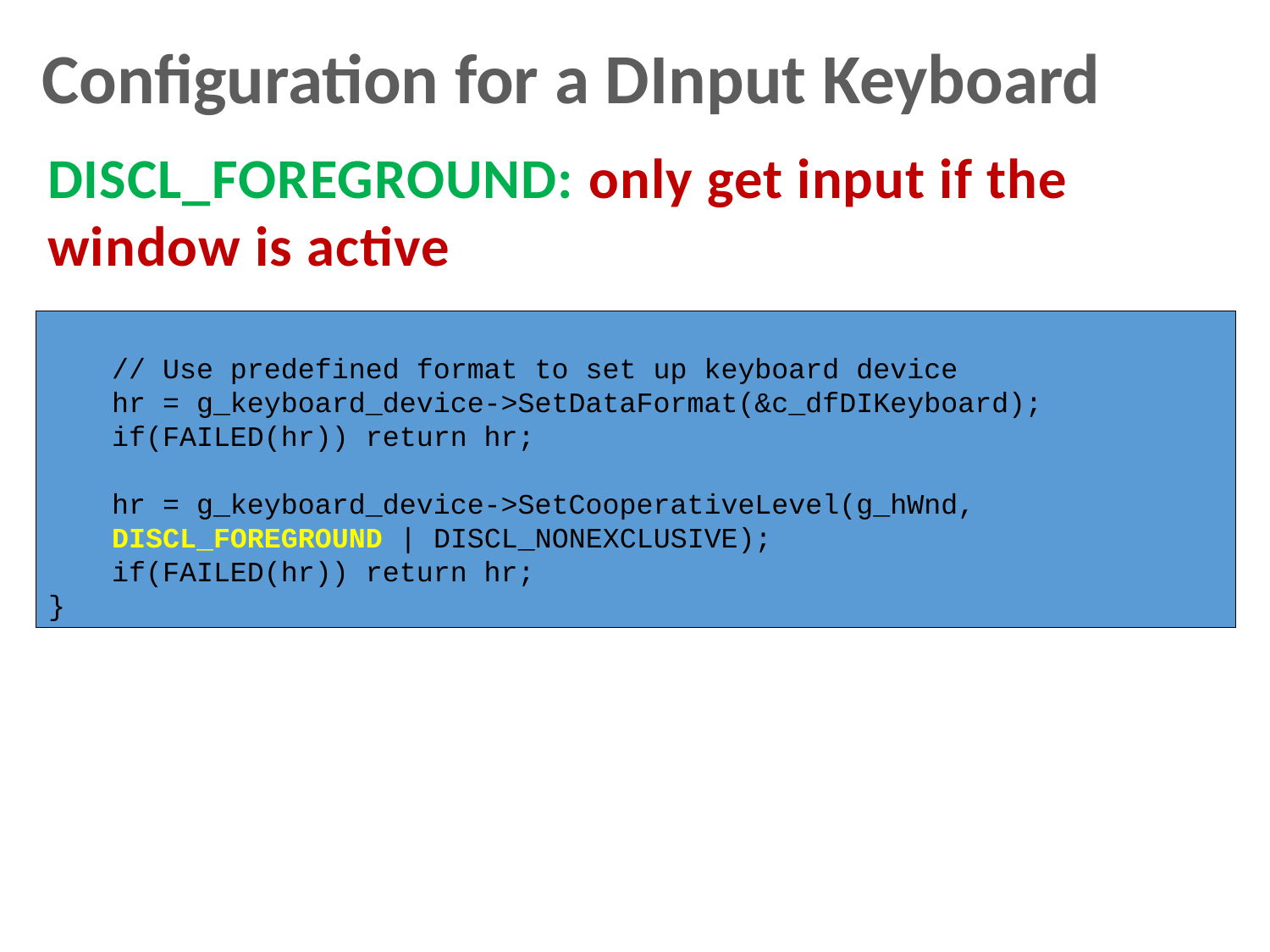

Configuration for a DInput Keyboard

DISCL_FOREGROUND: only get input if the window is active

// Use predefined format to set up keyboard device
hr = g_keyboard_device->SetDataFormat(&c_dfDIKeyboard);
if(FAILED(hr)) return hr;

hr = g_keyboard_device->SetCooperativeLevel(g_hWnd, 	DISCL_FOREGROUND | DISCL_NONEXCLUSIVE);
if(FAILED(hr)) return hr;
}